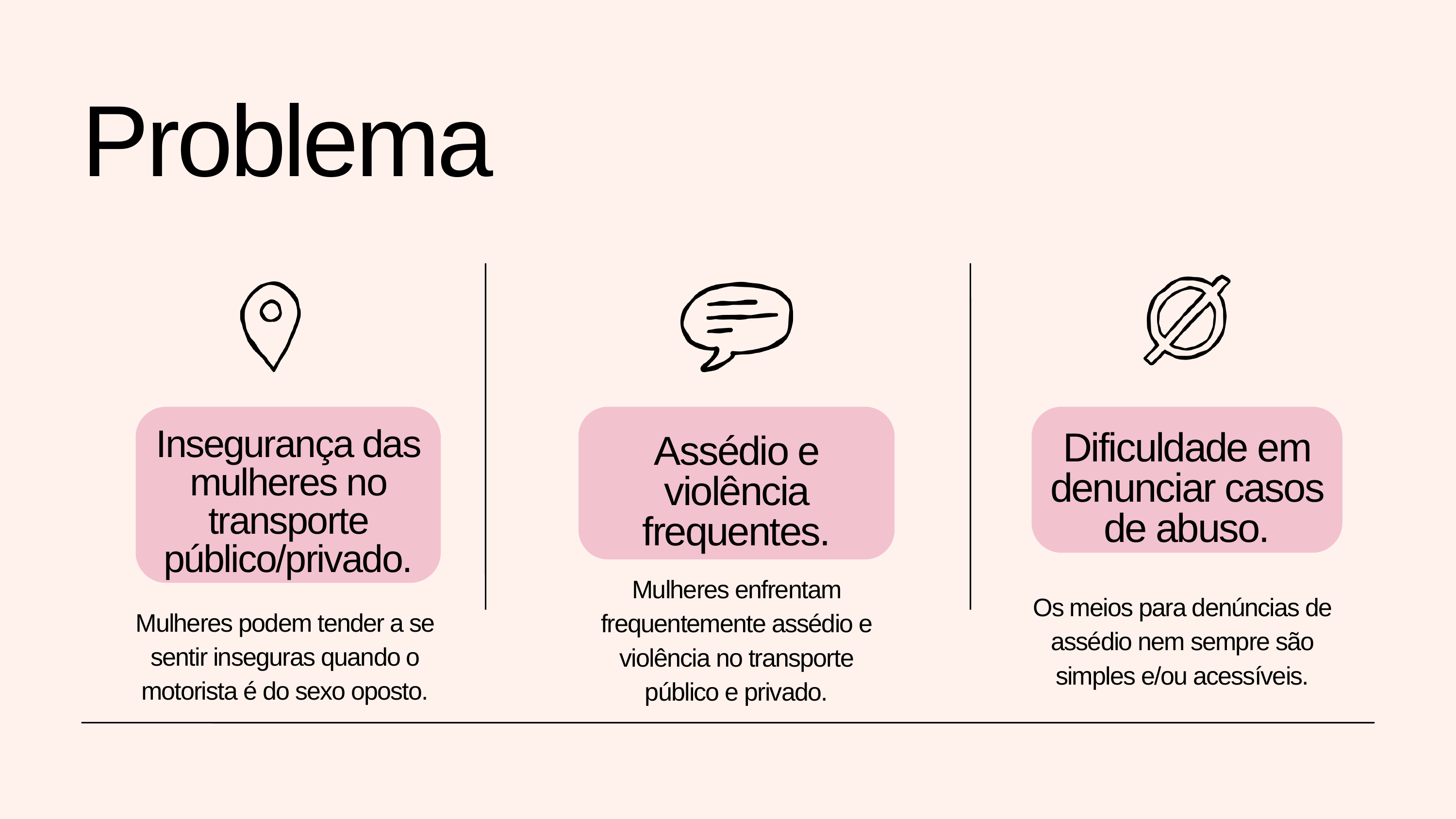

Problema

Insegurança das mulheres no transporte público/privado.

Assédio e violência frequentes.

Dificuldade em denunciar casos de abuso.
Mulheres enfrentam frequentemente assédio e violência no transporte público e privado.
Os meios para denúncias de assédio nem sempre são simples e/ou acessíveis.
Mulheres podem tender a se sentir inseguras quando o motorista é do sexo oposto.